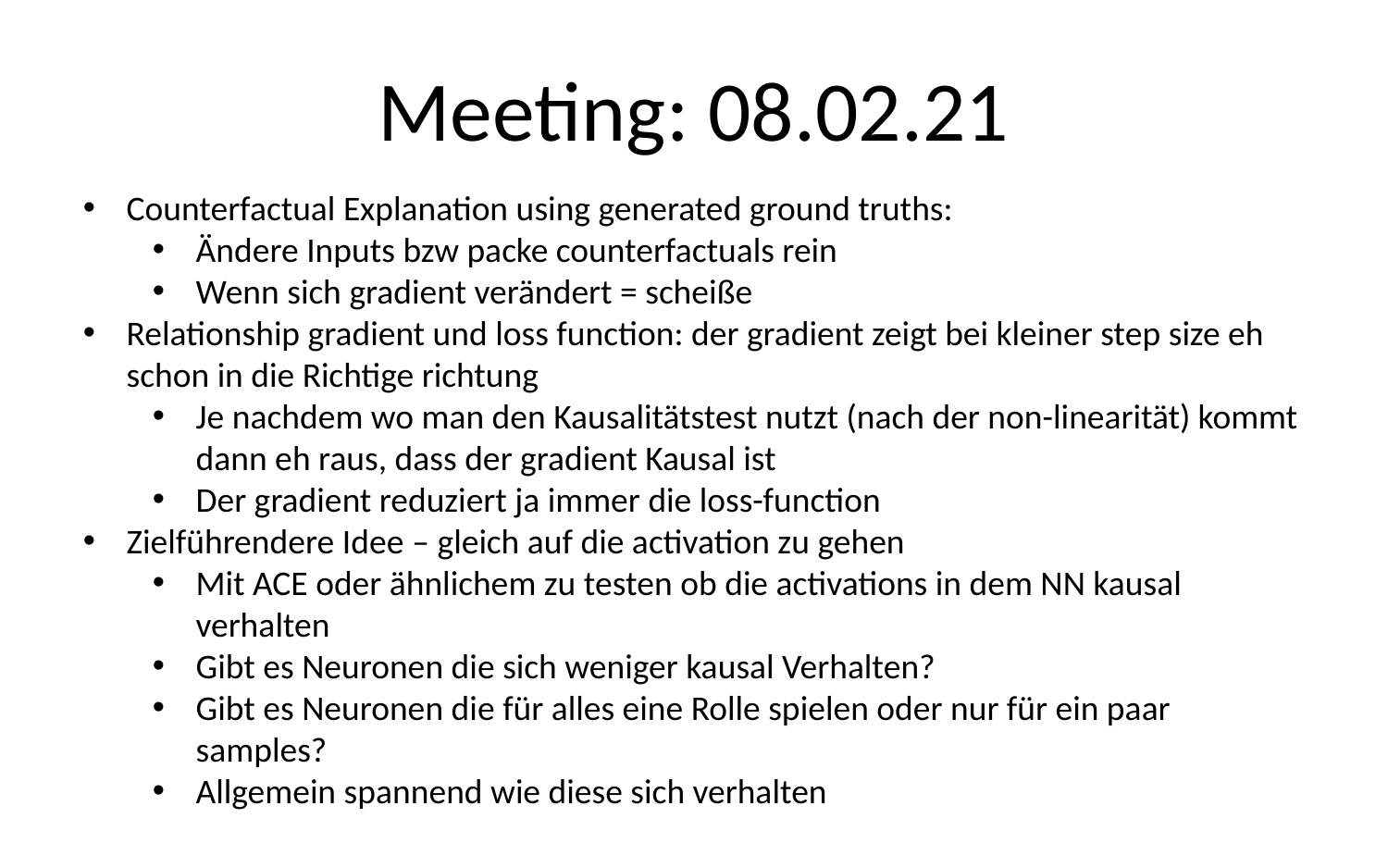

# Meeting: 08.02.21
Counterfactual Explanation using generated ground truths:
Ändere Inputs bzw packe counterfactuals rein
Wenn sich gradient verändert = scheiße
Relationship gradient und loss function: der gradient zeigt bei kleiner step size eh schon in die Richtige richtung
Je nachdem wo man den Kausalitätstest nutzt (nach der non-linearität) kommt dann eh raus, dass der gradient Kausal ist
Der gradient reduziert ja immer die loss-function
Zielführendere Idee – gleich auf die activation zu gehen
Mit ACE oder ähnlichem zu testen ob die activations in dem NN kausal verhalten
Gibt es Neuronen die sich weniger kausal Verhalten?
Gibt es Neuronen die für alles eine Rolle spielen oder nur für ein paar samples?
Allgemein spannend wie diese sich verhalten